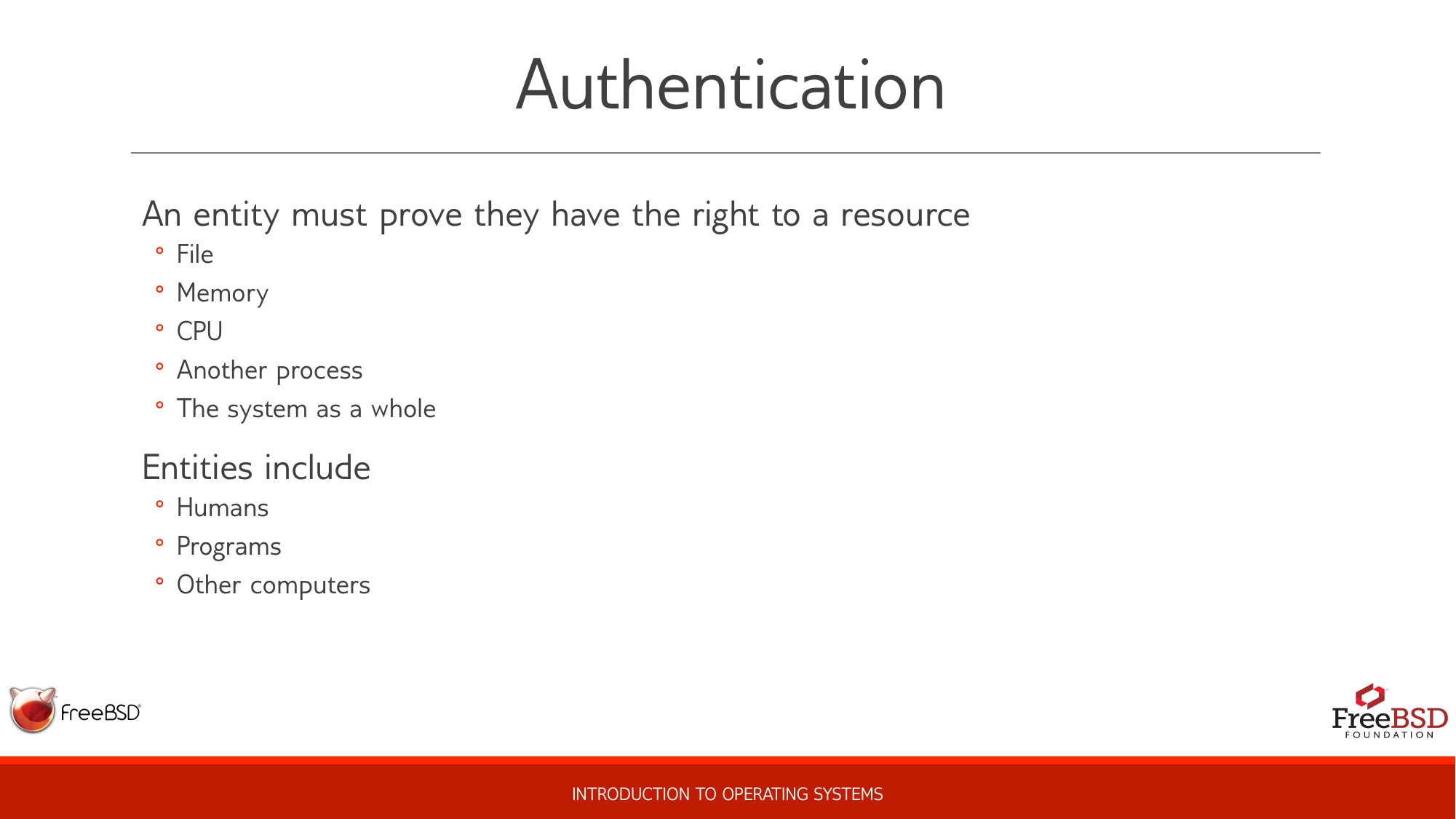

# Authentication
An entity must prove they have the right to a resource
File
Memory
CPU
Another process
The system as a whole
Entities include
Humans
Programs
Other computers
Introduction to Operating Systems